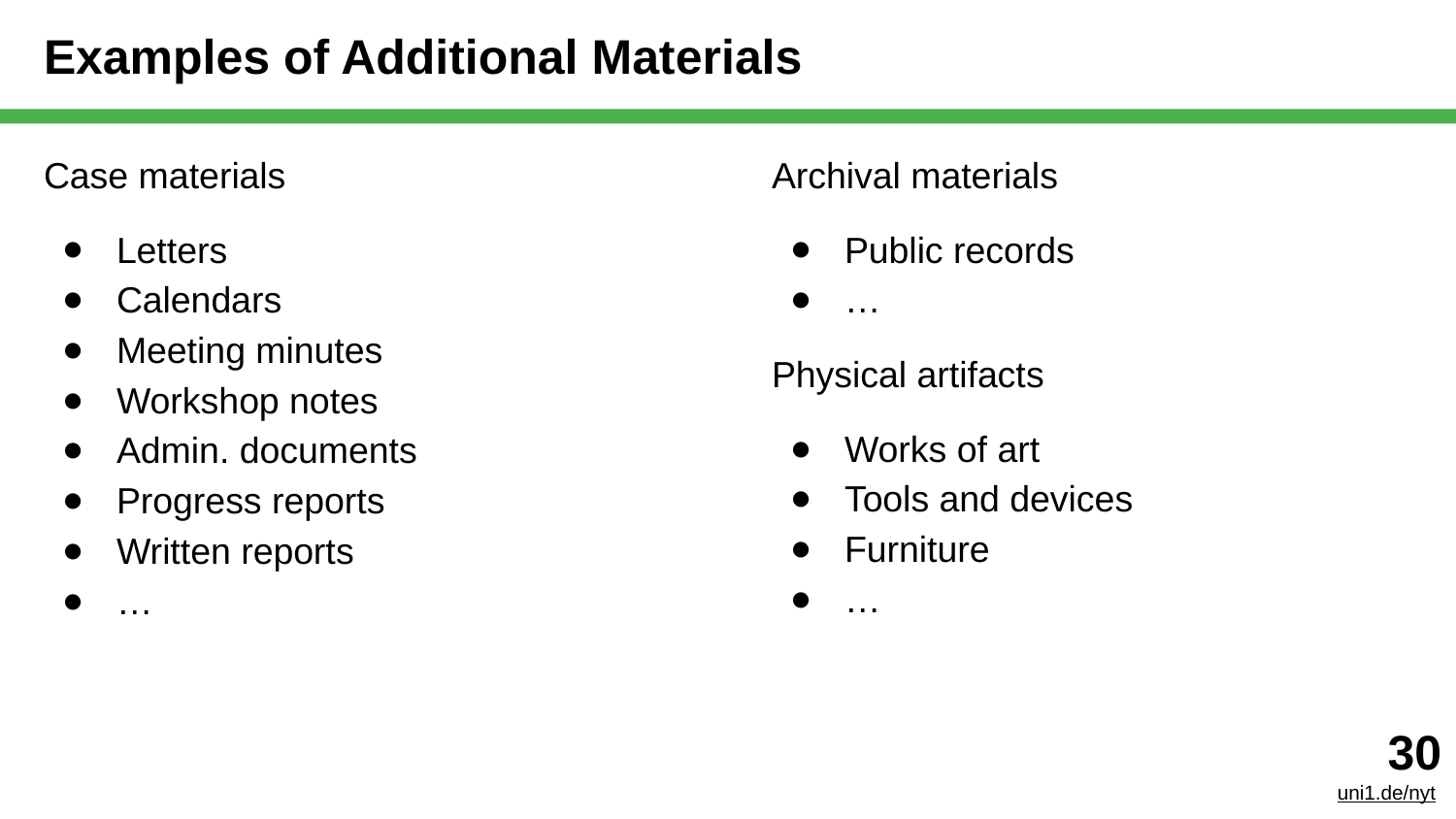

# Examples of Additional Materials
Case materials
Letters
Calendars
Meeting minutes
Workshop notes
Admin. documents
Progress reports
Written reports
…

Archival materials
Public records
…
Physical artifacts
Works of art
Tools and devices
Furniture
…

30
uni1.de/nyt